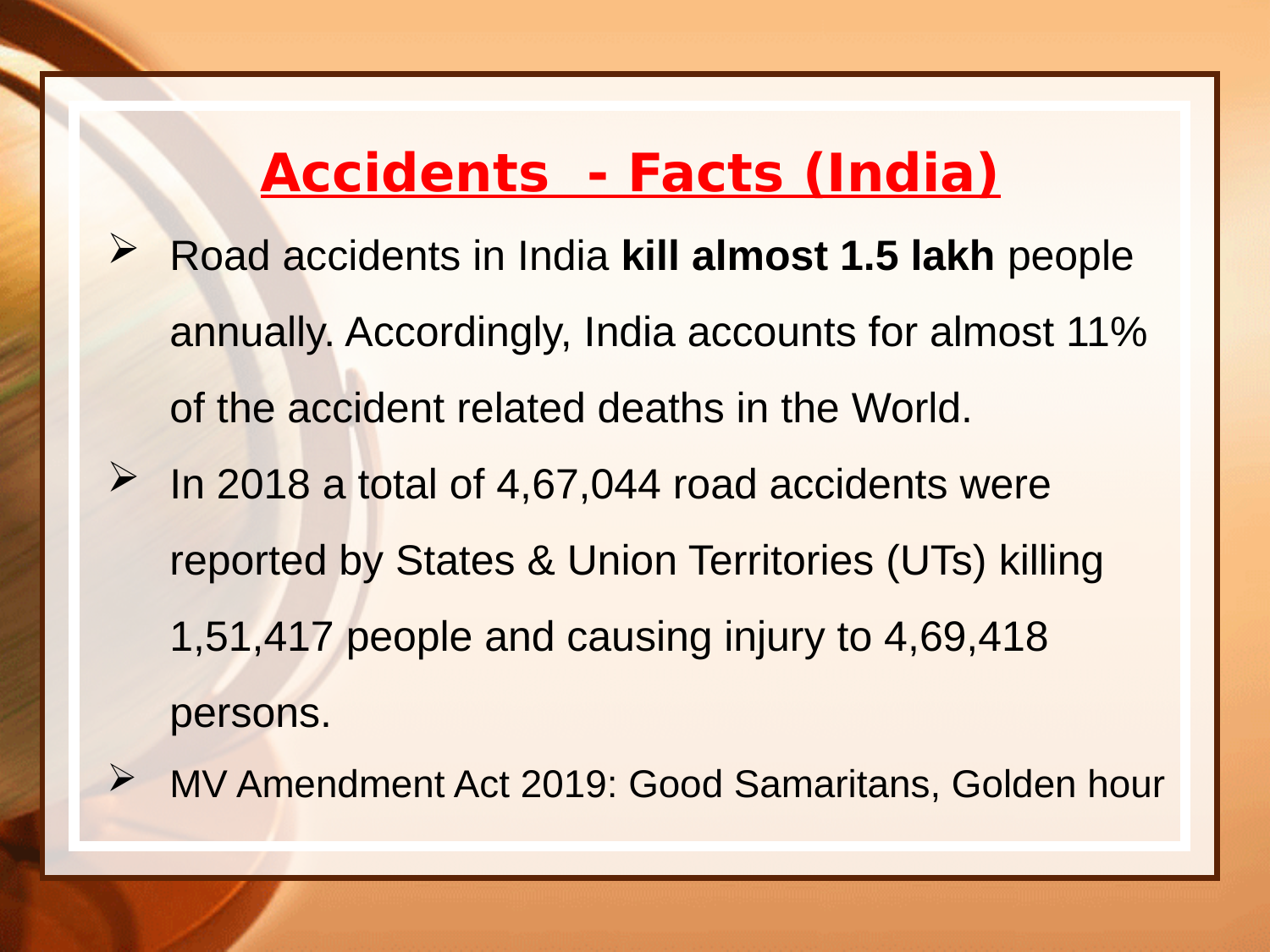

Accidents  - Facts (India)
Road accidents in India kill almost 1.5 lakh people annually. Accordingly, India accounts for almost 11% of the accident related deaths in the World.
In 2018 a total of 4,67,044 road accidents were reported by States & Union Territories (UTs) killing 1,51,417 people and causing injury to 4,69,418 persons.
MV Amendment Act 2019: Good Samaritans, Golden hour